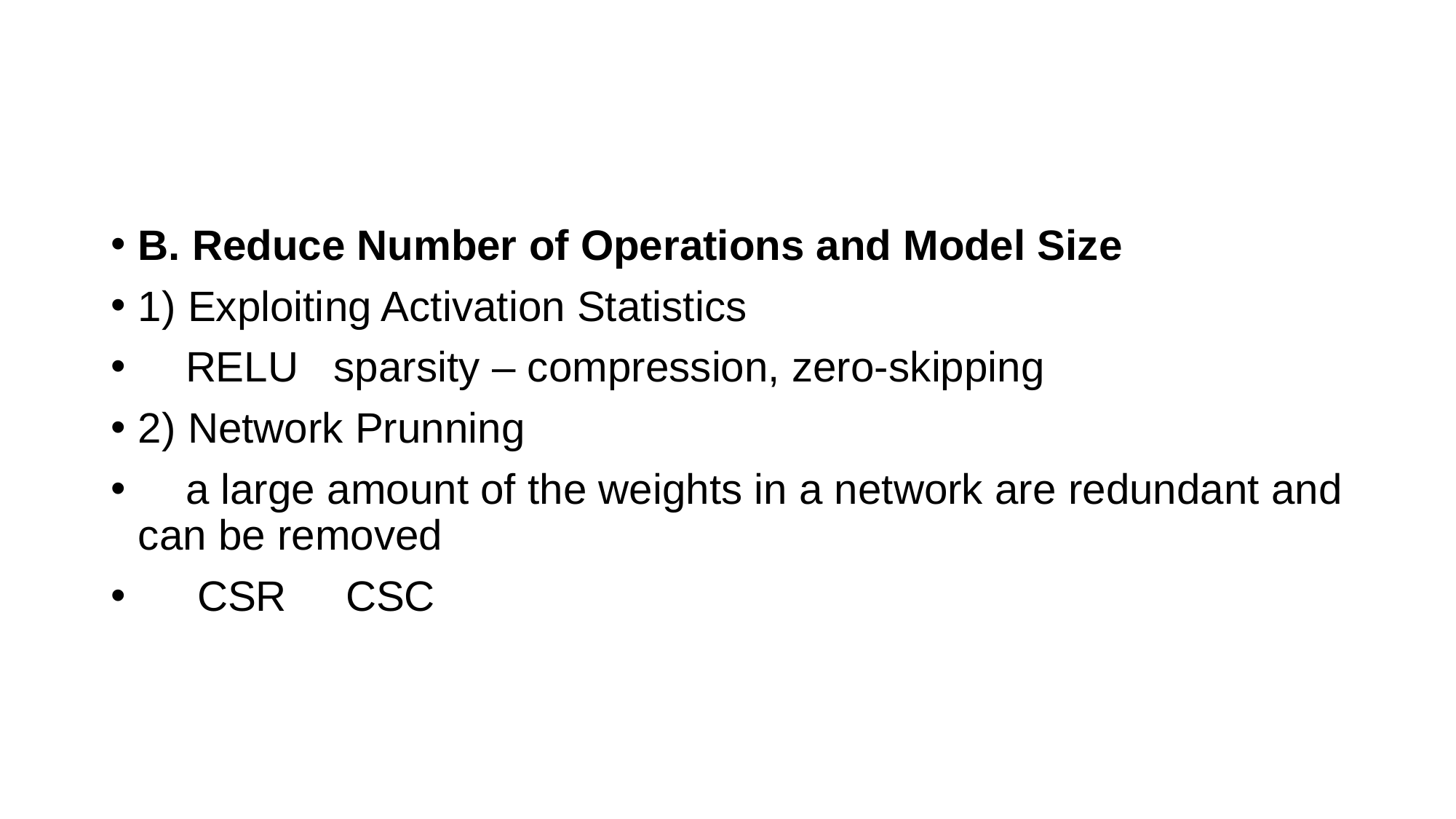

B. Reduce Number of Operations and Model Size
1) Exploiting Activation Statistics
    RELU   sparsity – compression, zero-skipping
2) Network Prunning
    a large amount of the weights in a network are redundant and can be removed
     CSR     CSC